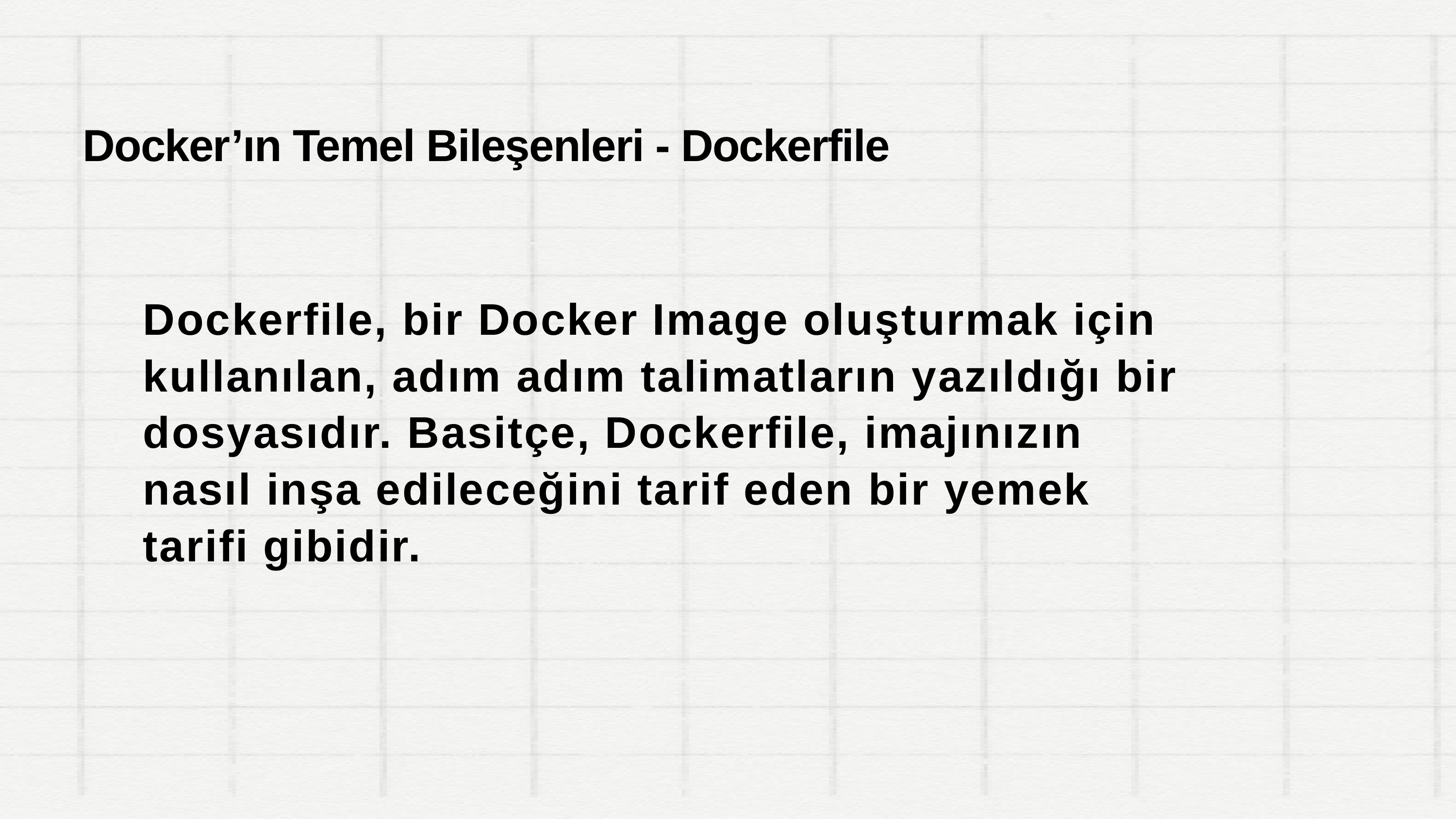

Docker’ın Temel Bileşenleri - Dockerfile

Dockerfile, bir Docker Image oluşturmak için kullanılan, adım adım talimatların yazıldığı bir dosyasıdır. Basitçe, Dockerfile, imajınızın nasıl inşa edileceğini tarif eden bir yemek tarifi gibidir.